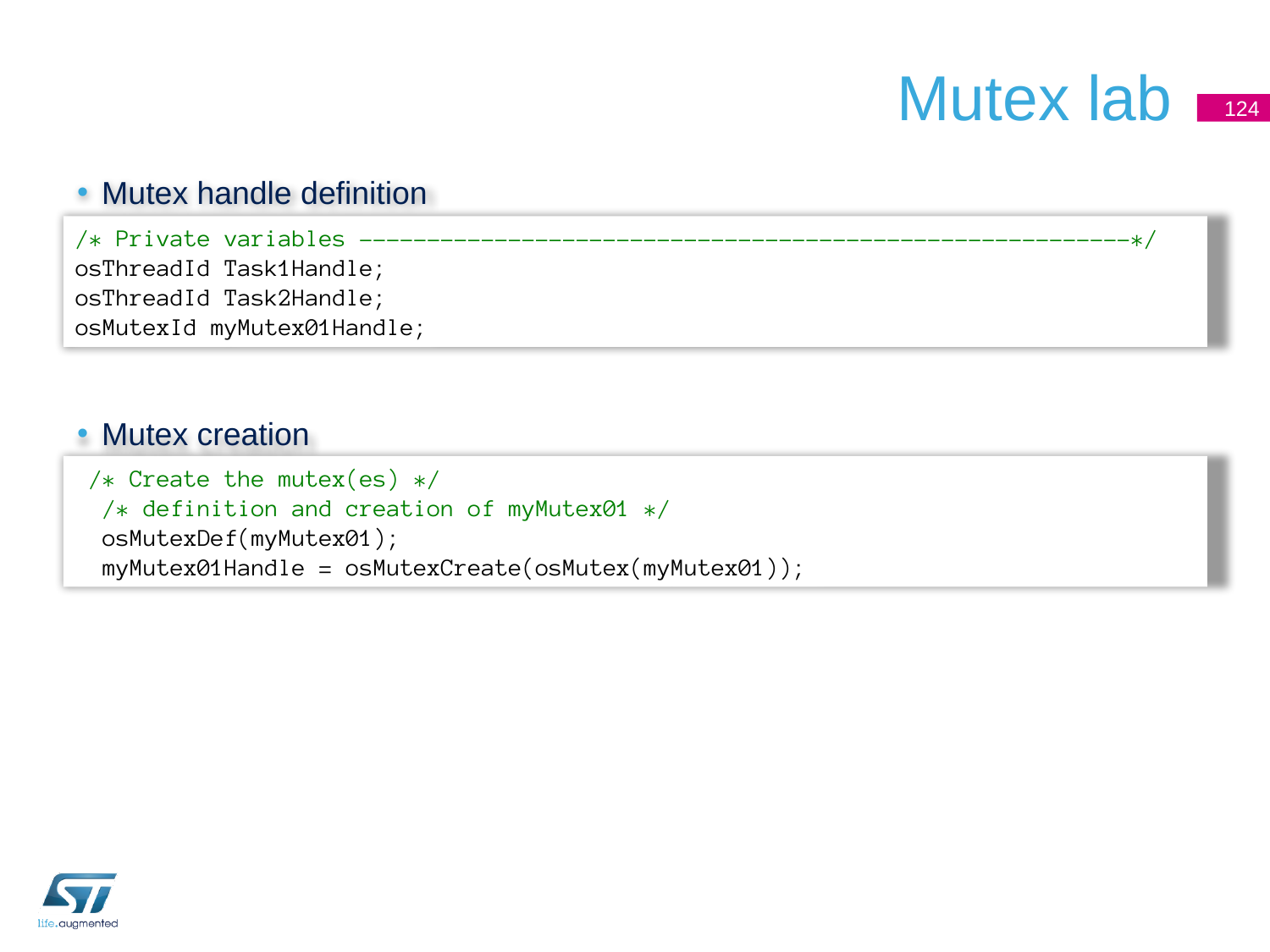

# Mutex lab
124
Mutex handle definition

Mutex creation
/* Private variables ---------------------------------------------------------*/
osThreadId Task1Handle;
osThreadId Task2Handle;
osMutexId myMutex01Handle;
 /* Create the mutex(es) */
  /* definition and creation of myMutex01 */
  osMutexDef(myMutex01);
  myMutex01Handle = osMutexCreate(osMutex(myMutex01));